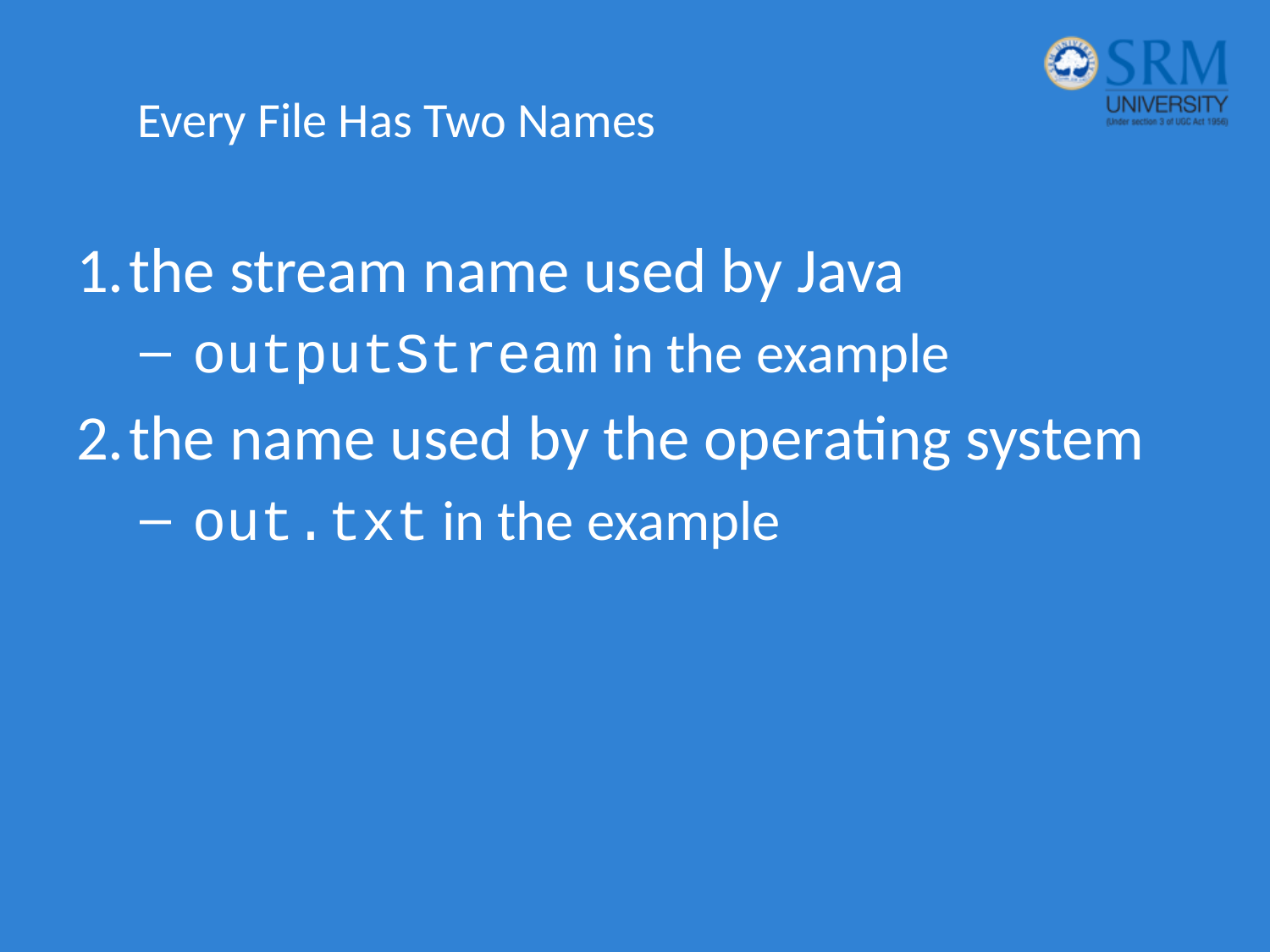

# Every File Has Two Names
the stream name used by Java
outputStream in the example
the name used by the operating system
out.txt in the example